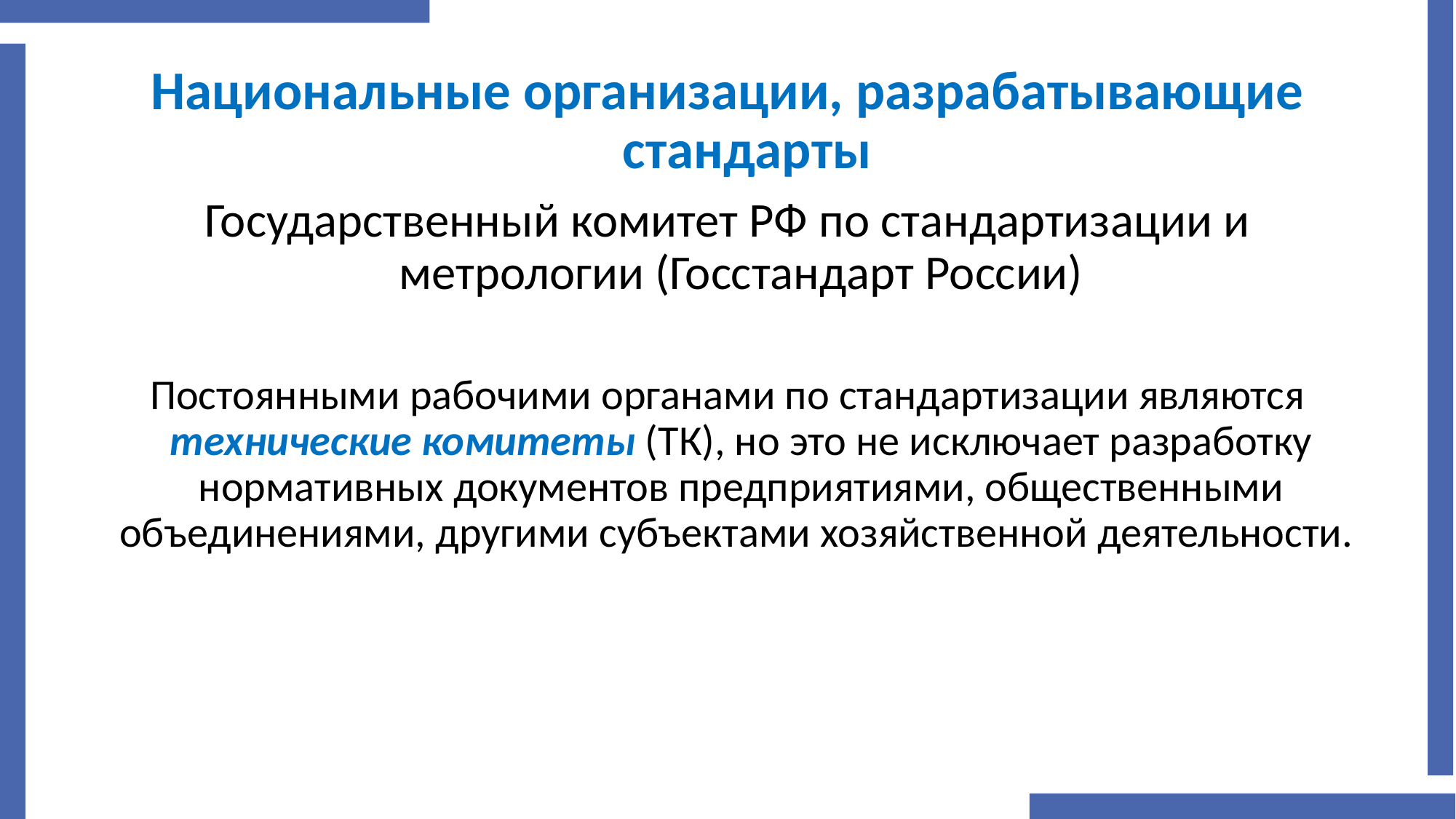

Национальные организации, разрабатывающие
 стандарты
Государственный комитет РФ по стандартизации и метрологии (Госстандарт России)

Постоянными рабочими органами по стандартизации являются технические комитеты (ТК), но это не исключает разработку нормативных документов предприятиями, общественными объединениями, другими субъектами хозяйственной деятельности.